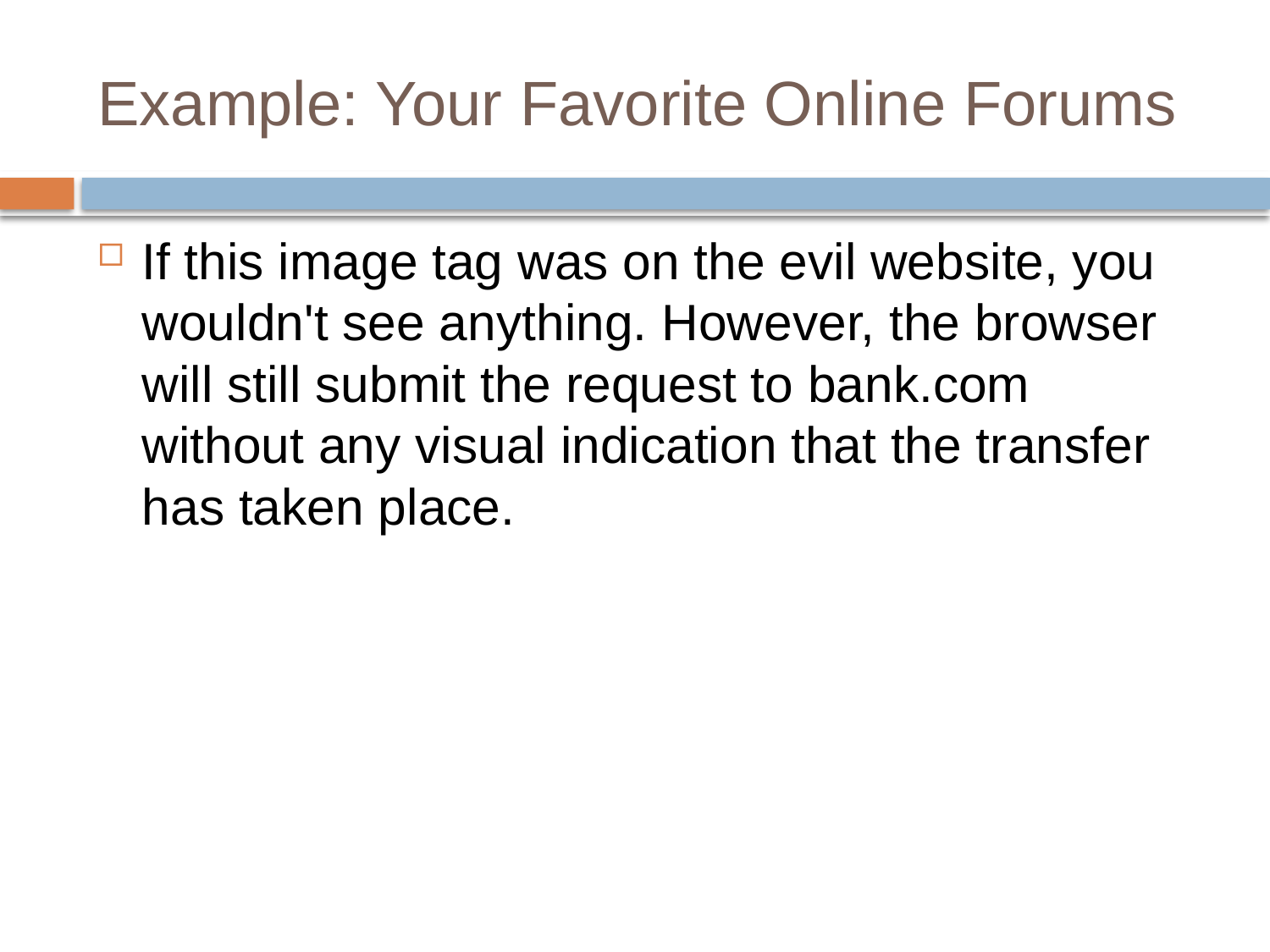

# Example: Your Favorite Online Forums
If this image tag was on the evil website, you wouldn't see anything. However, the browser will still submit the request to bank.com without any visual indication that the transfer has taken place.